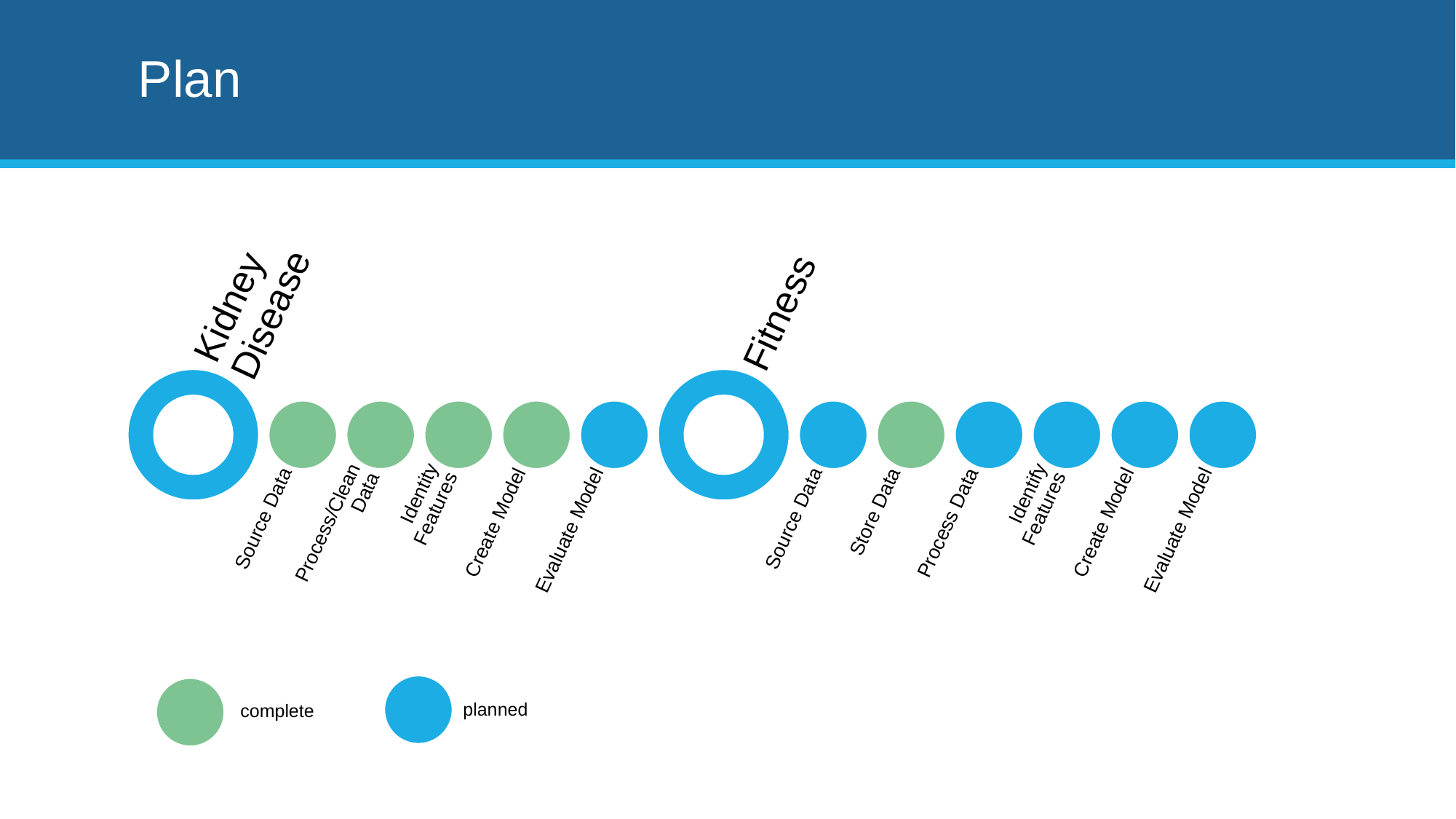

# Plan
Kidney Disease
Source Data
Process/Clean Data
Identity Features
Create Model
Evaluate Model
Fitness
Source Data
Store Data
Process Data
Identify Features
Create Model
Evaluate Model

planned
complete